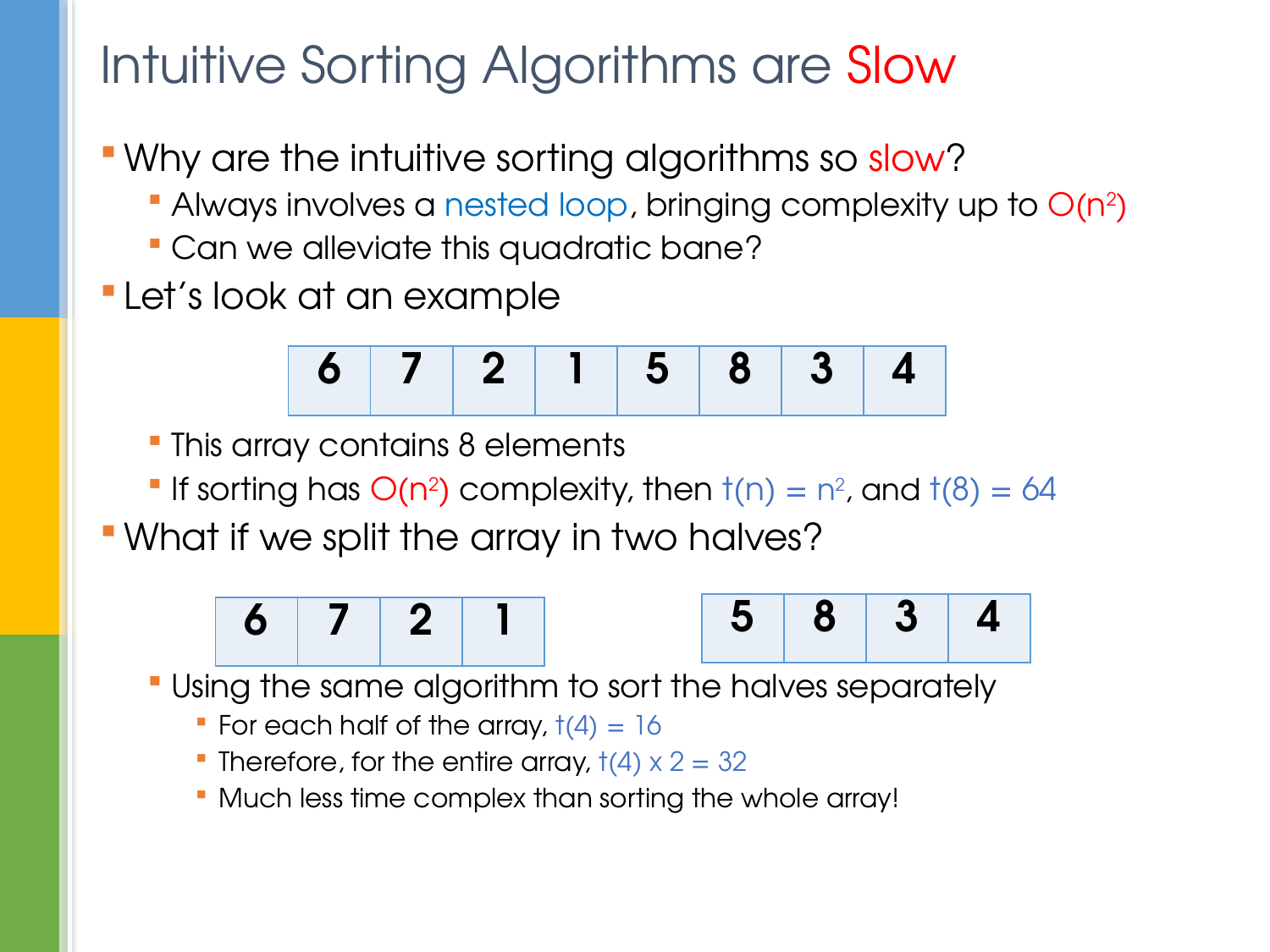

# Intuitive Sorting Algorithms are Slow
Why are the intuitive sorting algorithms so slow?
Always involves a nested loop, bringing complexity up to O(n2)
Can we alleviate this quadratic bane?
Let’s look at an example

This array contains 8 elements
If sorting has O(n2) complexity, then t(n) = n2, and t(8) = 64
What if we split the array in two halves?

Using the same algorithm to sort the halves separately
For each half of the array, t(4) = 16
Therefore, for the entire array, t(4) x 2 = 32
Much less time complex than sorting the whole array!
| 6 | 7 | 2 | 1 | 5 | 8 | 3 | 4 |
| --- | --- | --- | --- | --- | --- | --- | --- |
| 5 | 8 | 3 | 4 |
| --- | --- | --- | --- |
| 6 | 7 | 2 | 1 |
| --- | --- | --- | --- |